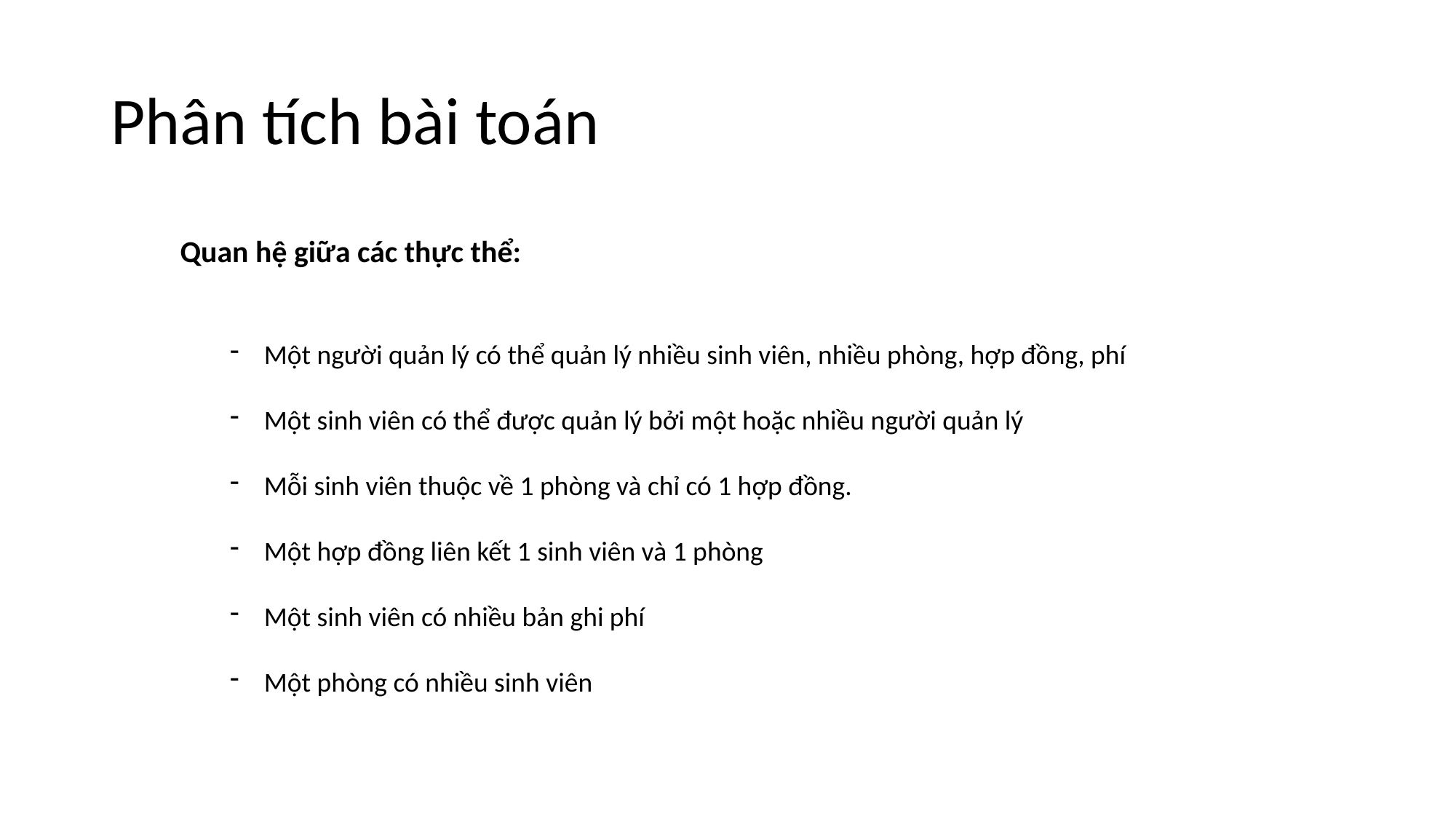

# Phân tích bài toán
Quan hệ giữa các thực thể:
Một người quản lý có thể quản lý nhiều sinh viên, nhiều phòng, hợp đồng, phí
Một sinh viên có thể được quản lý bởi một hoặc nhiều người quản lý
Mỗi sinh viên thuộc về 1 phòng và chỉ có 1 hợp đồng.
Một hợp đồng liên kết 1 sinh viên và 1 phòng
Một sinh viên có nhiều bản ghi phí
Một phòng có nhiều sinh viên